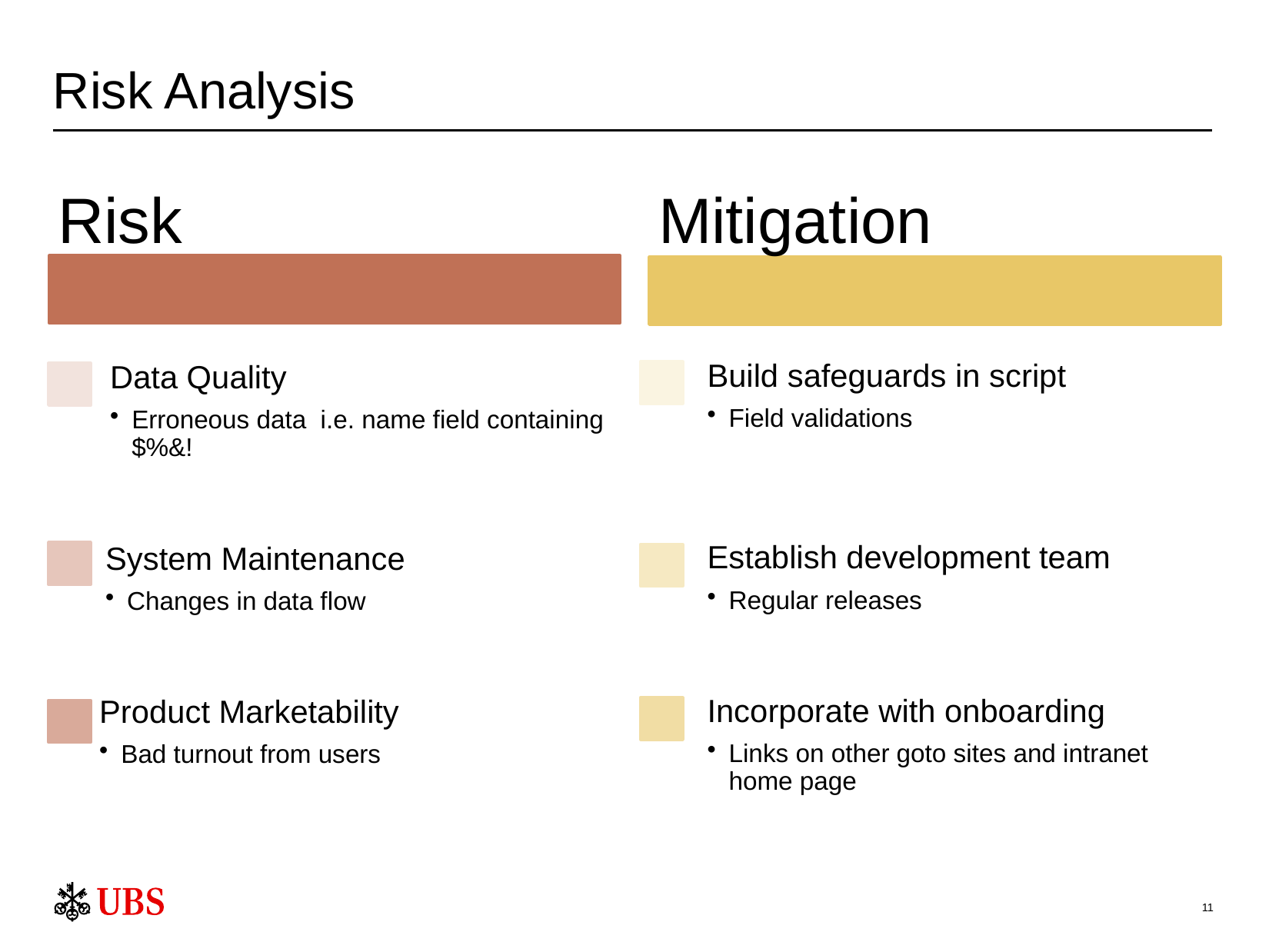

# Risk Analysis
Risk
Data Quality
Erroneous data  i.e. name field containing $%&!
System Maintenance
Changes in data flow
Product Marketability
Bad turnout from users
Mitigation
Build safeguards in script
Field validations
Establish development team
Regular releases
Incorporate with onboarding
Links on other goto sites and intranet home page